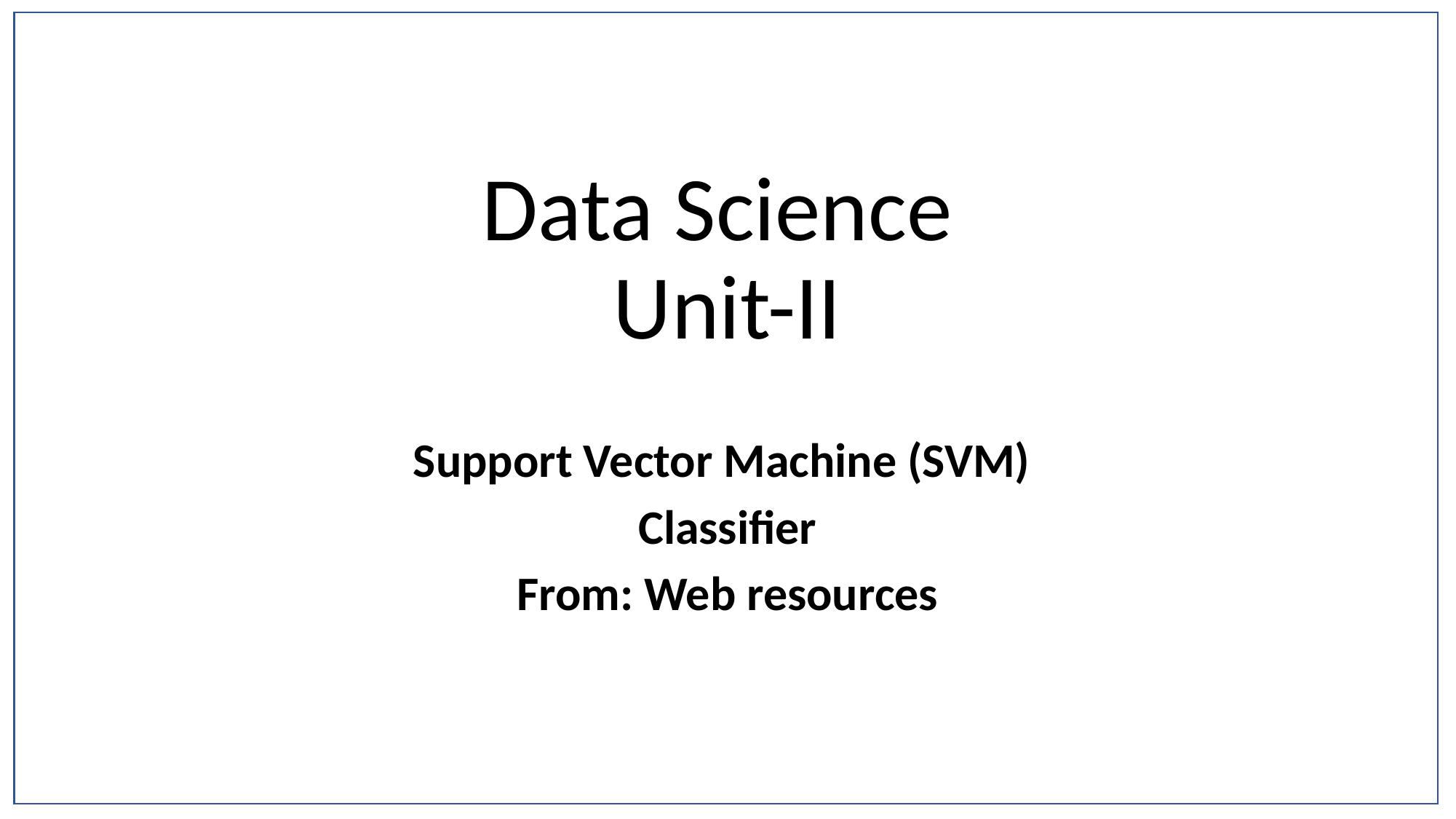

# Data Science Unit-II
Support Vector Machine (SVM)
Classifier
From: Web resources